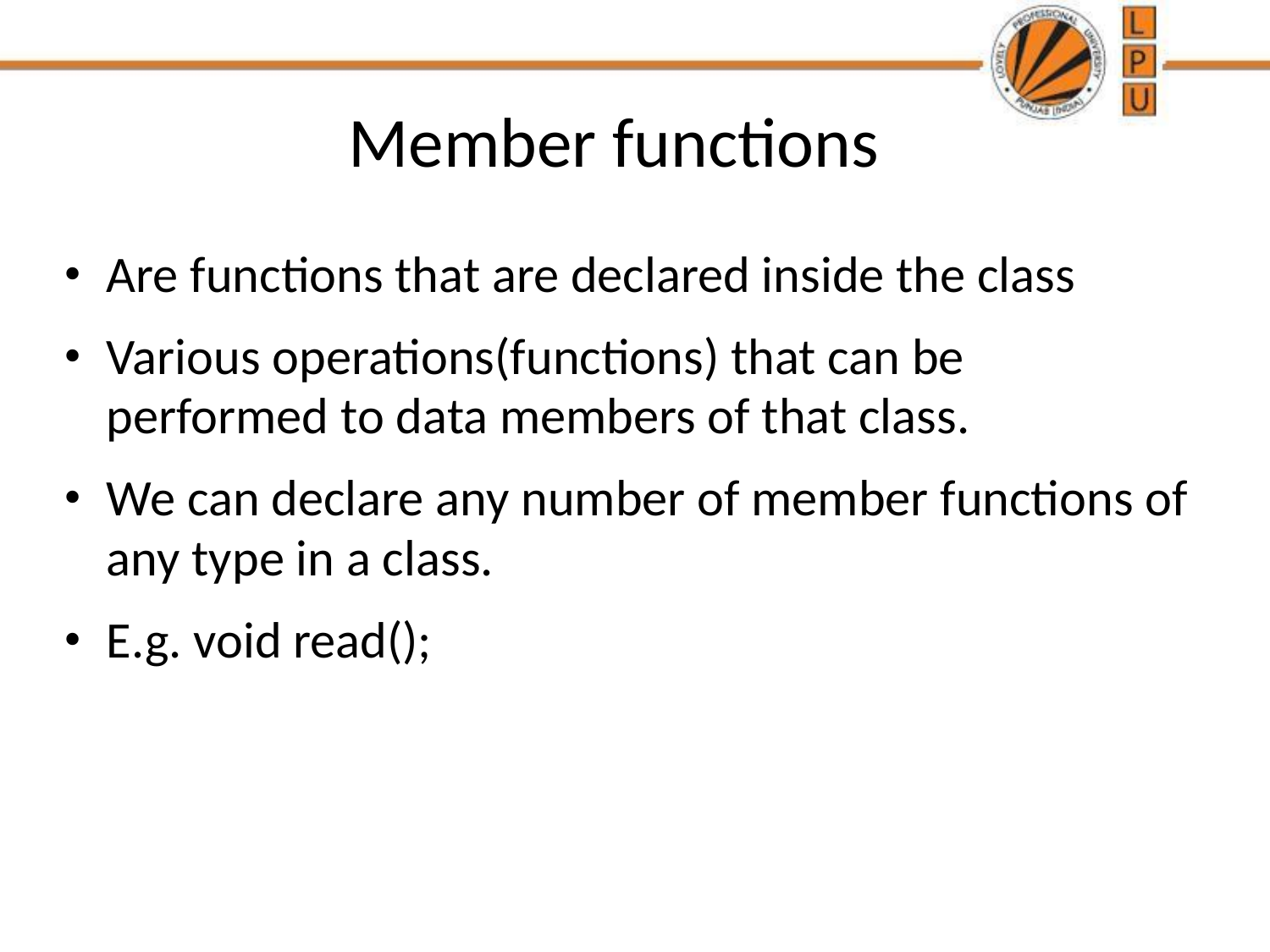

# Member functions
Are functions that are declared inside the class
Various operations(functions) that can be performed to data members of that class.
We can declare any number of member functions of any type in a class.
E.g. void read();